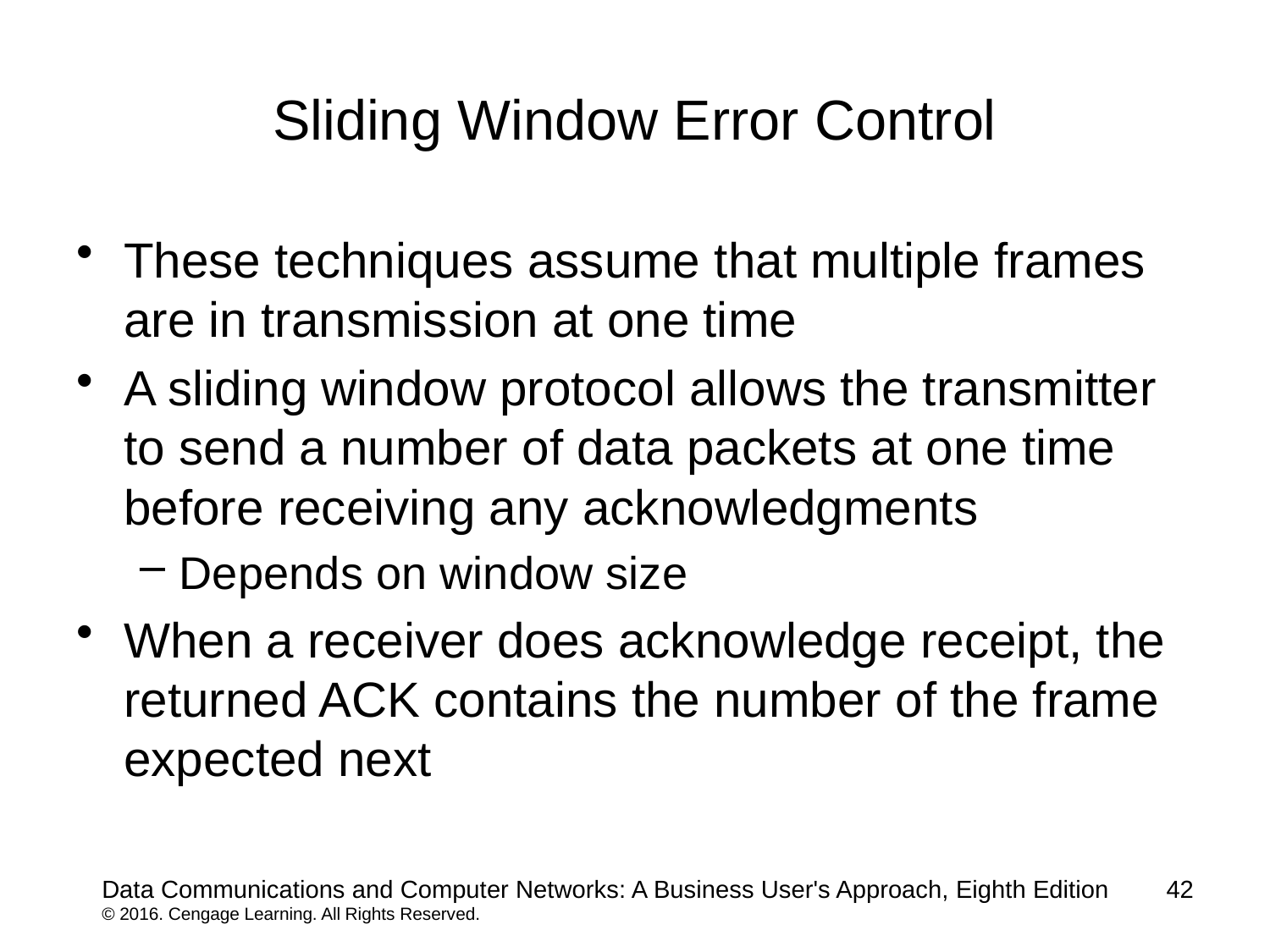

# Sliding Window Error Control

These techniques assume that multiple frames are in transmission at one time
A sliding window protocol allows the transmitter to send a number of data packets at one time before receiving any acknowledgments
Depends on window size
When a receiver does acknowledge receipt, the returned ACK contains the number of the frame expected next

Data Communications and Computer Networks: A Business User's Approach, Eighth Edition
© 2016. Cengage Learning. All Rights Reserved.

42